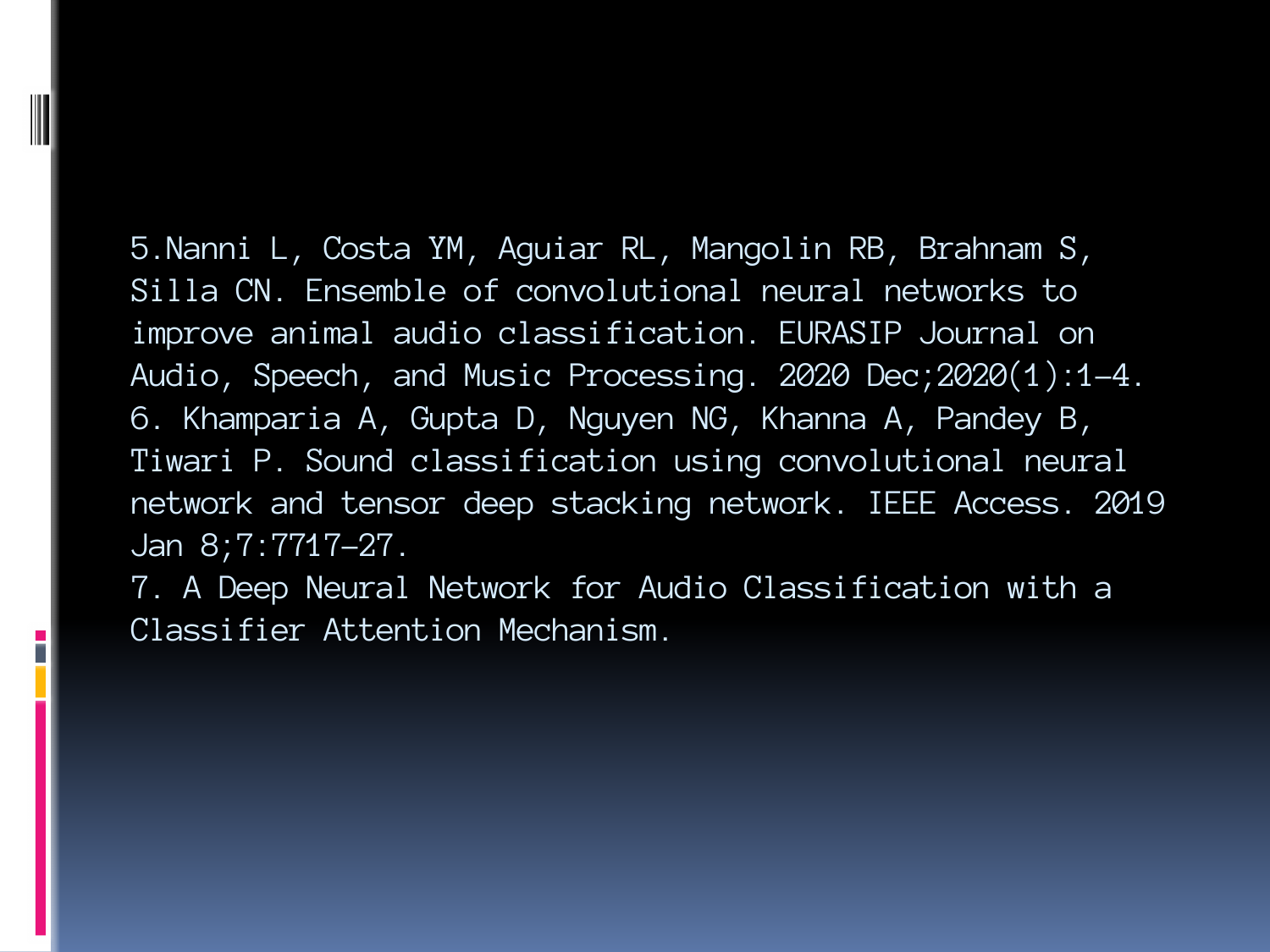

# 5.Nanni L, Costa YM, Aguiar RL, Mangolin RB, Brahnam S, Silla CN. Ensemble of convolutional neural networks to improve animal audio classification. EURASIP Journal on Audio, Speech, and Music Processing. 2020 Dec;2020(1):1-4. 6. Khamparia A, Gupta D, Nguyen NG, Khanna A, Pandey B, Tiwari P. Sound classification using convolutional neural network and tensor deep stacking network. IEEE Access. 2019 Jan 8;7:7717-27. 7. A Deep Neural Network for Audio Classification with a Classifier Attention Mechanism.